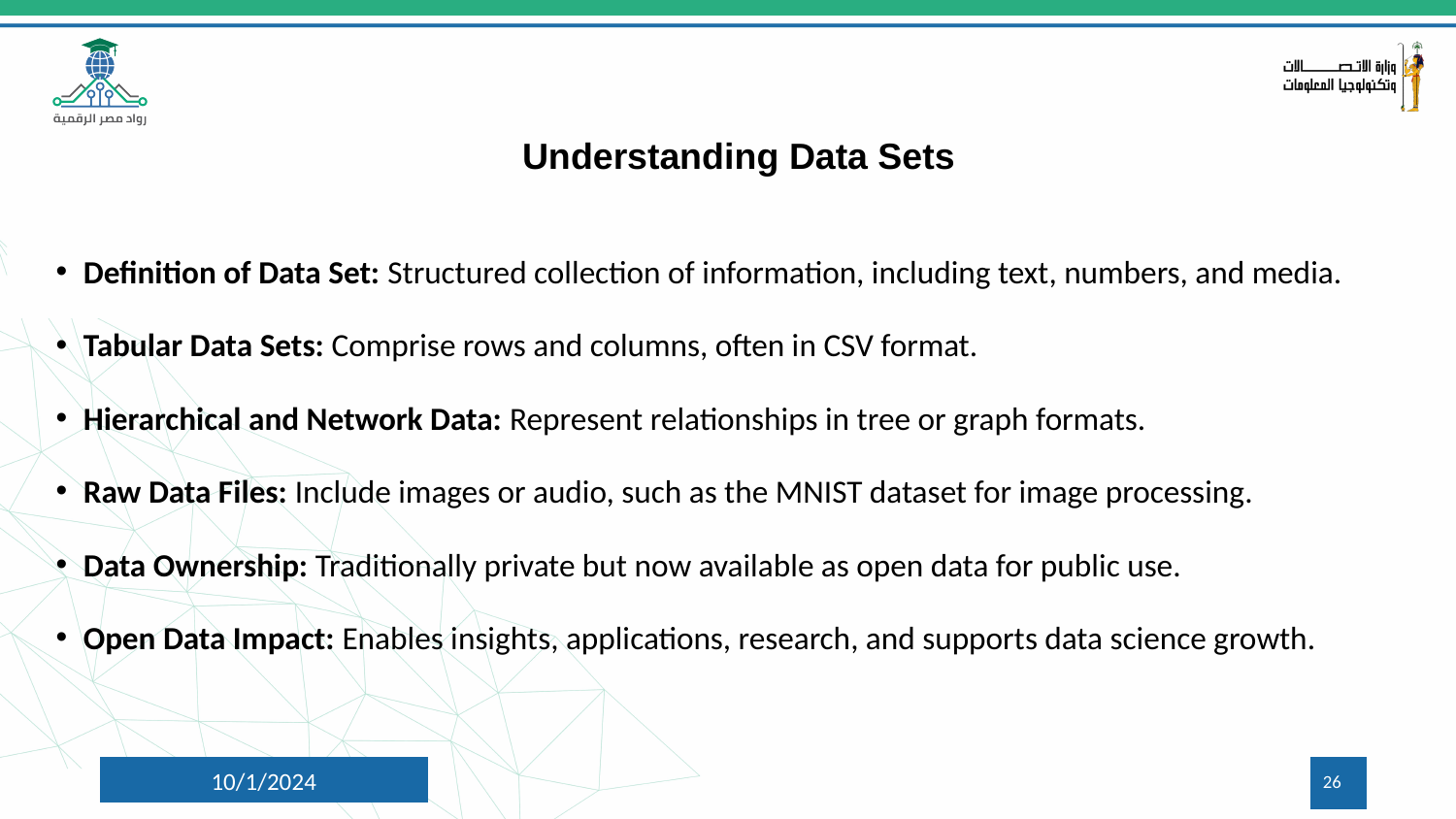

Understanding Data Sets
Definition of Data Set: Structured collection of information, including text, numbers, and media.
Tabular Data Sets: Comprise rows and columns, often in CSV format.
Hierarchical and Network Data: Represent relationships in tree or graph formats.
Raw Data Files: Include images or audio, such as the MNIST dataset for image processing.
Data Ownership: Traditionally private but now available as open data for public use.
Open Data Impact: Enables insights, applications, research, and supports data science growth.
10/1/2024

26